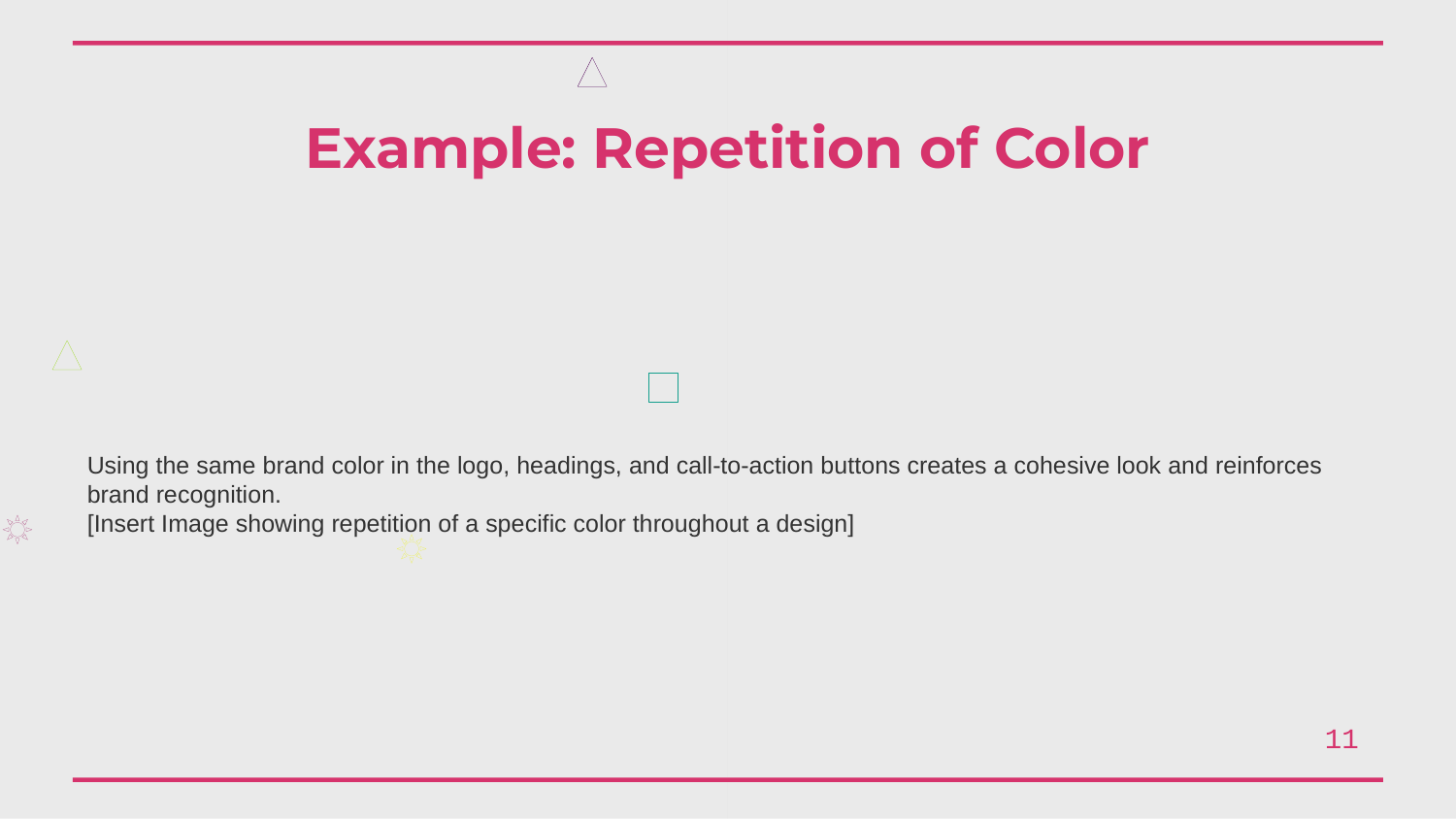

Example: Repetition of Color
Using the same brand color in the logo, headings, and call-to-action buttons creates a cohesive look and reinforces brand recognition.
[Insert Image showing repetition of a specific color throughout a design]

11